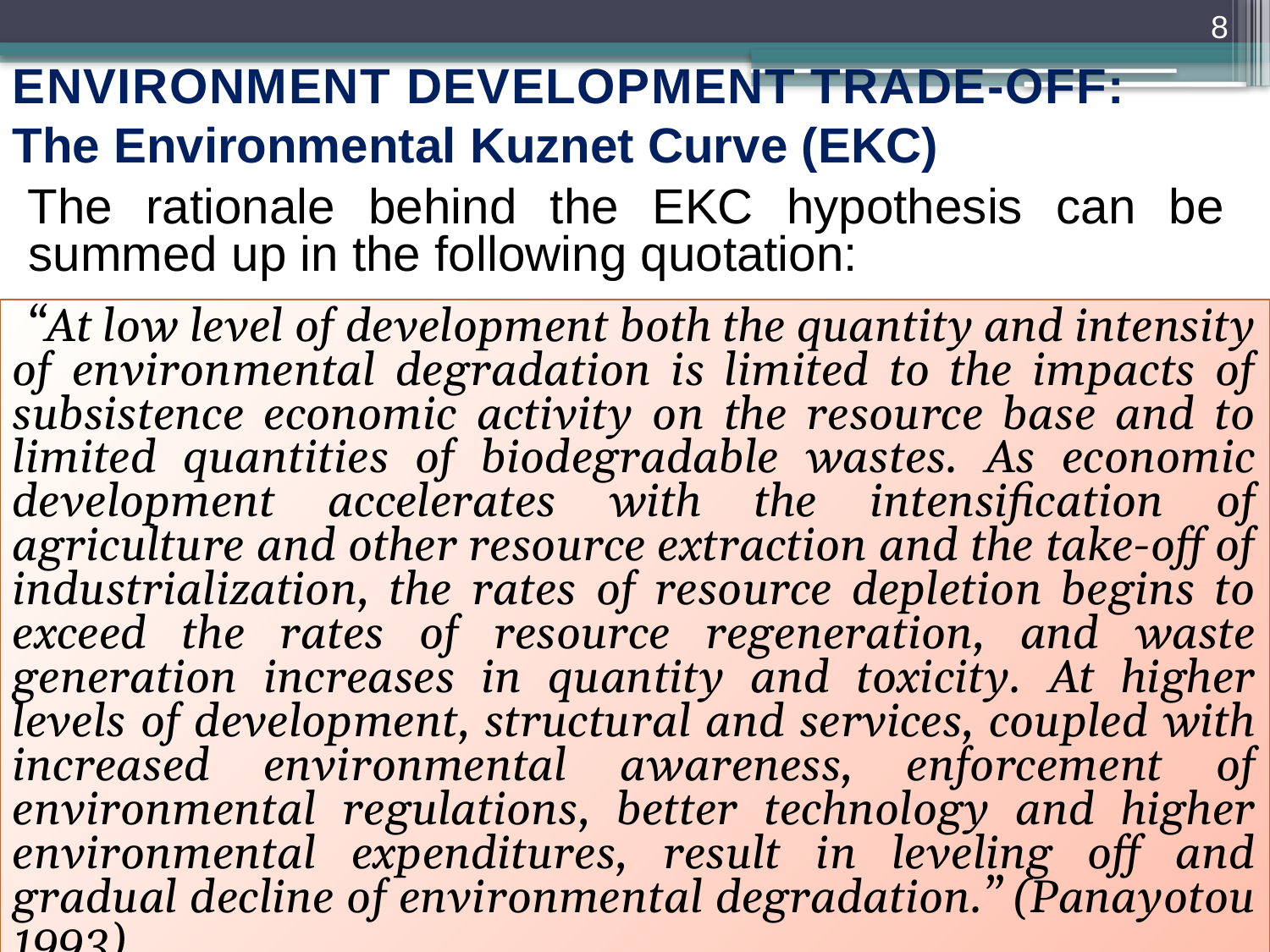

8
ENVIRONMENT DEVELOPMENT TRADE-OFF:
The Environmental Kuznet Curve (EKC)
The rationale behind the EKC hypothesis can be summed up in the following quotation:
“At low level of development both the quantity and intensity of environmental degradation is limited to the impacts of subsistence economic activity on the resource base and to limited quantities of biodegradable wastes. As economic development accelerates with the intensification of agriculture and other resource extraction and the take-off of industrialization, the rates of resource depletion begins to exceed the rates of resource regeneration, and waste generation increases in quantity and toxicity. At higher levels of development, structural and services, coupled with increased environmental awareness, enforcement of environmental regulations, better technology and higher environmental expenditures, result in leveling off and gradual decline of environmental degradation.” (Panayotou 1993)